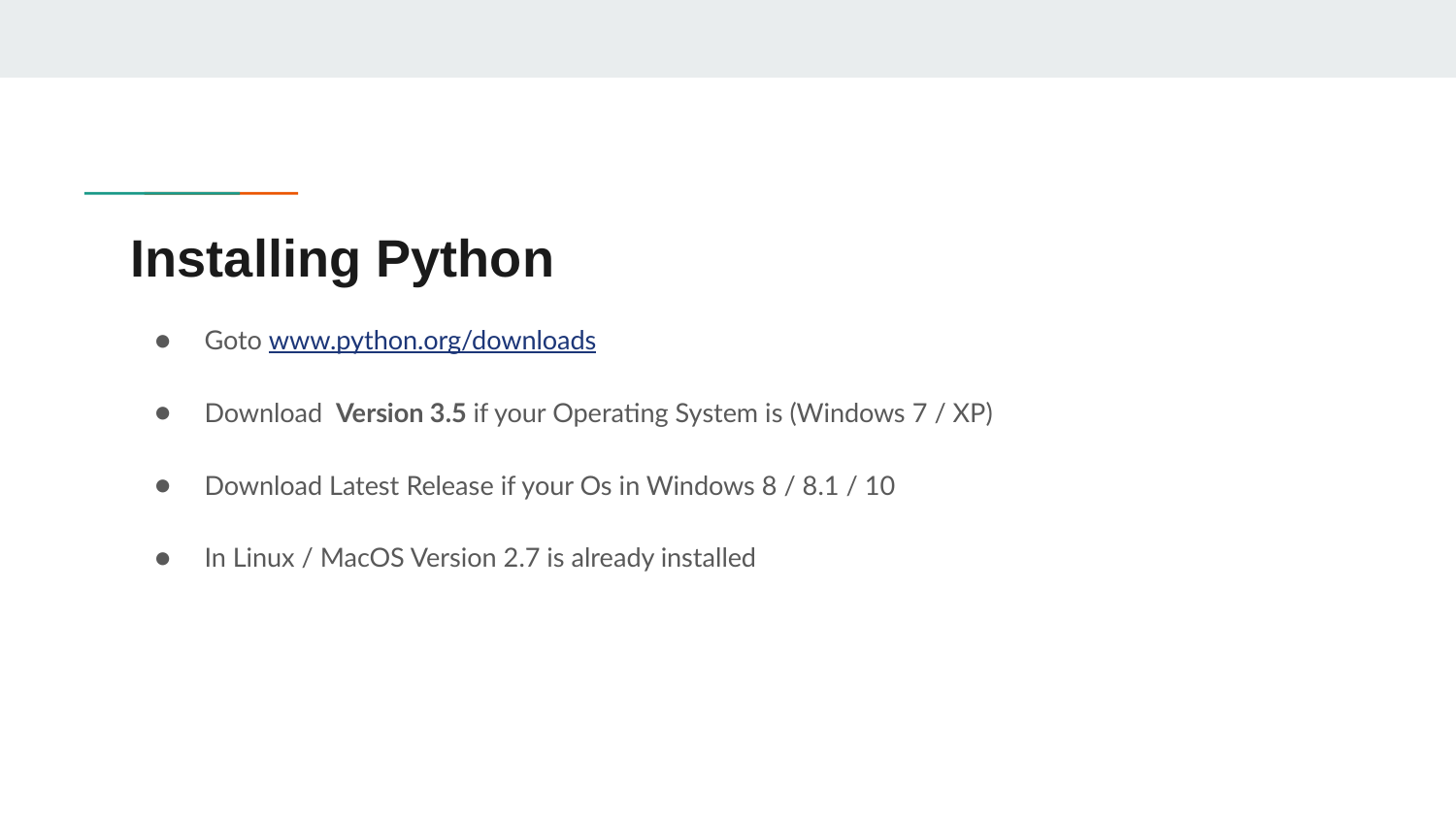

# Installing Python
Goto www.python.org/downloads

Download  Version 3.5 if your Operating System is (Windows 7 / XP)

Download Latest Release if your Os in Windows 8 / 8.1 / 10

In Linux / MacOS Version 2.7 is already installed